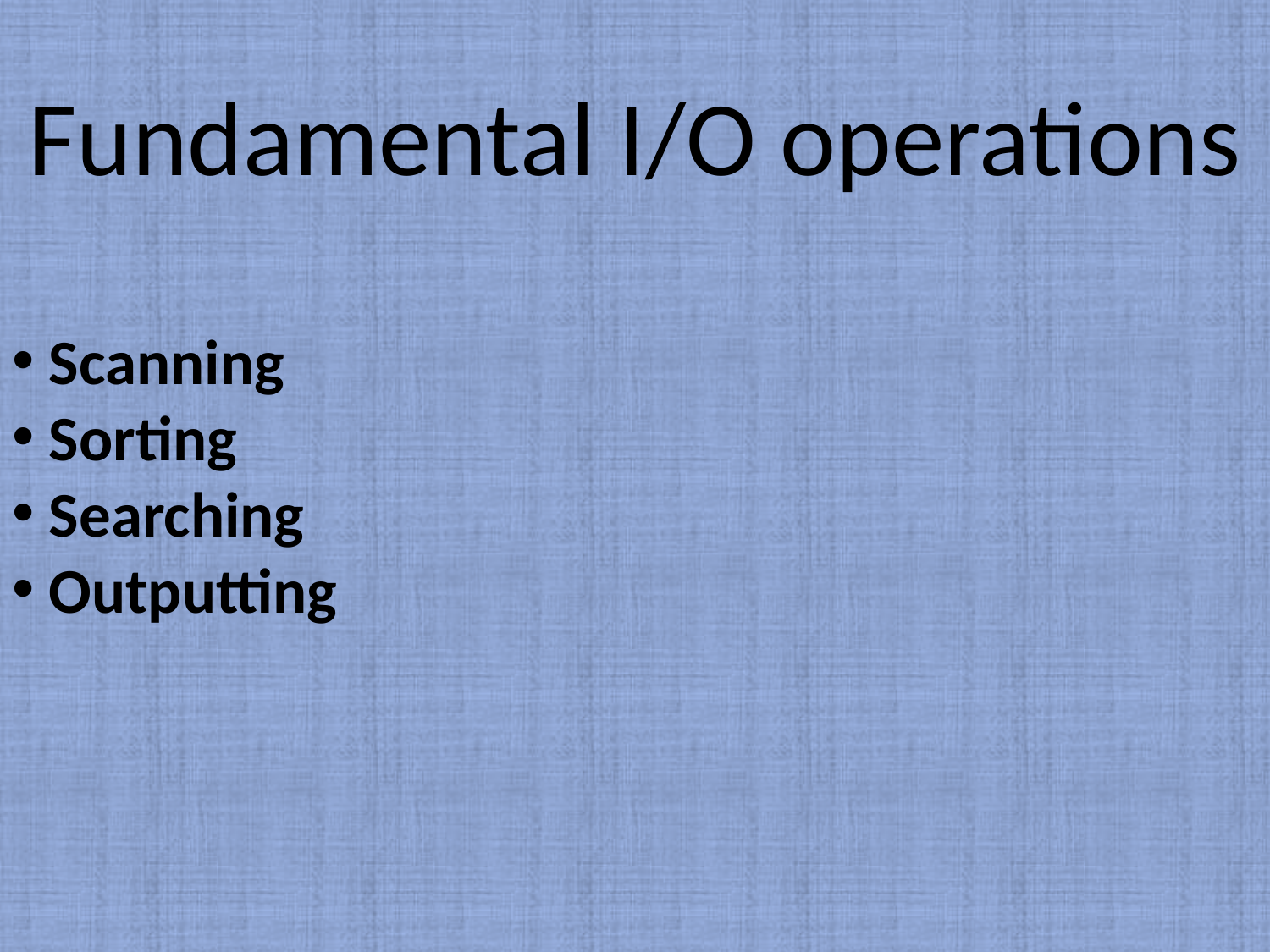

Fundamental I/O operations

 Scanning
 Sorting
 Searching
 Outputting